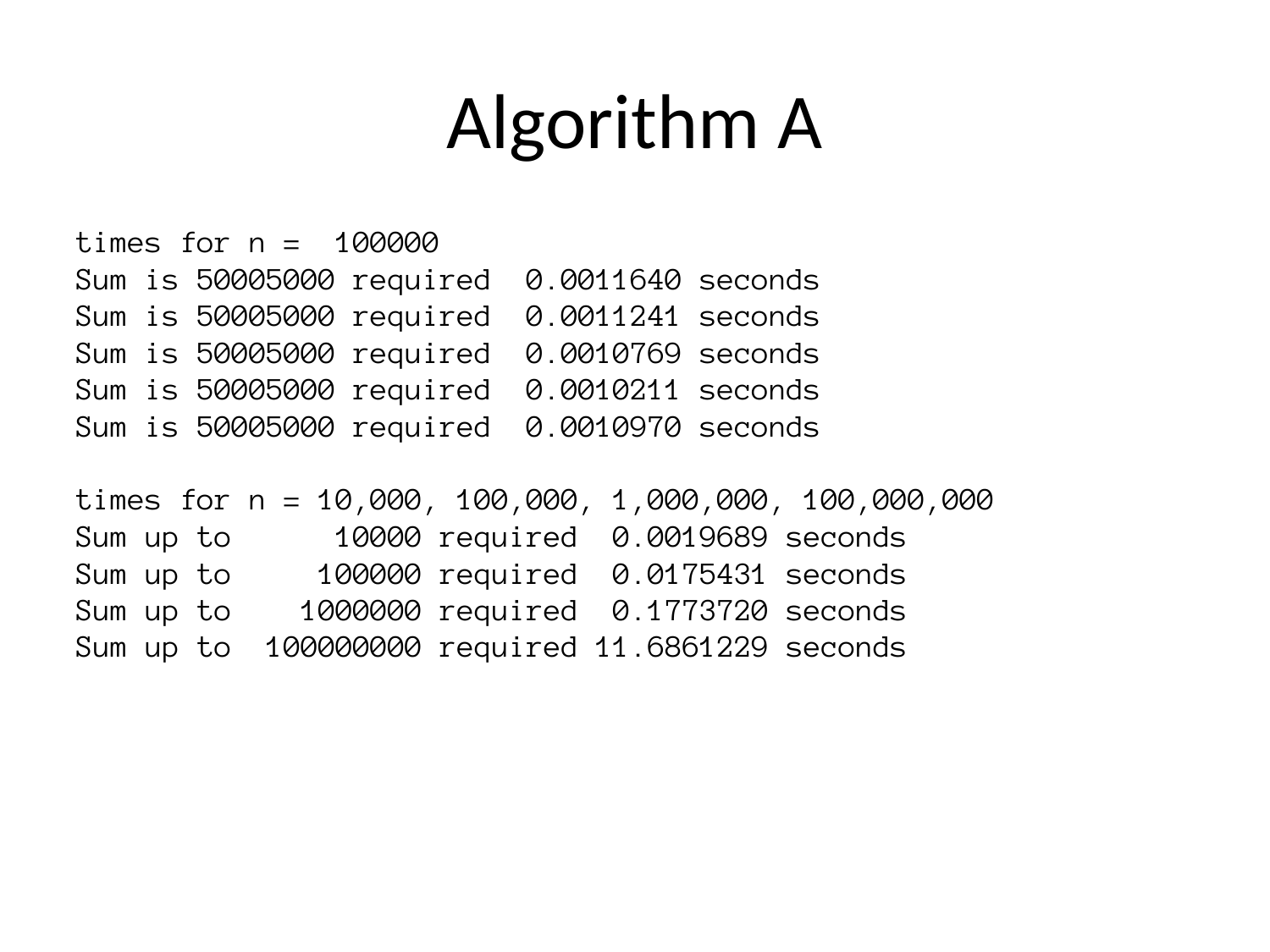

# Algorithm A
times for n =  100000
Sum is 50005000 required  0.0011640 seconds
Sum is 50005000 required  0.0011241 seconds
Sum is 50005000 required  0.0010769 seconds
Sum is 50005000 required  0.0010211 seconds
Sum is 50005000 required  0.0010970 seconds

times for n = 10,000, 100,000, 1,000,000, 100,000,000
Sum up to      10000 required  0.0019689 seconds
Sum up to     100000 required  0.0175431 seconds
Sum up to    1000000 required  0.1773720 seconds
Sum up to  100000000 required 11.6861229 seconds